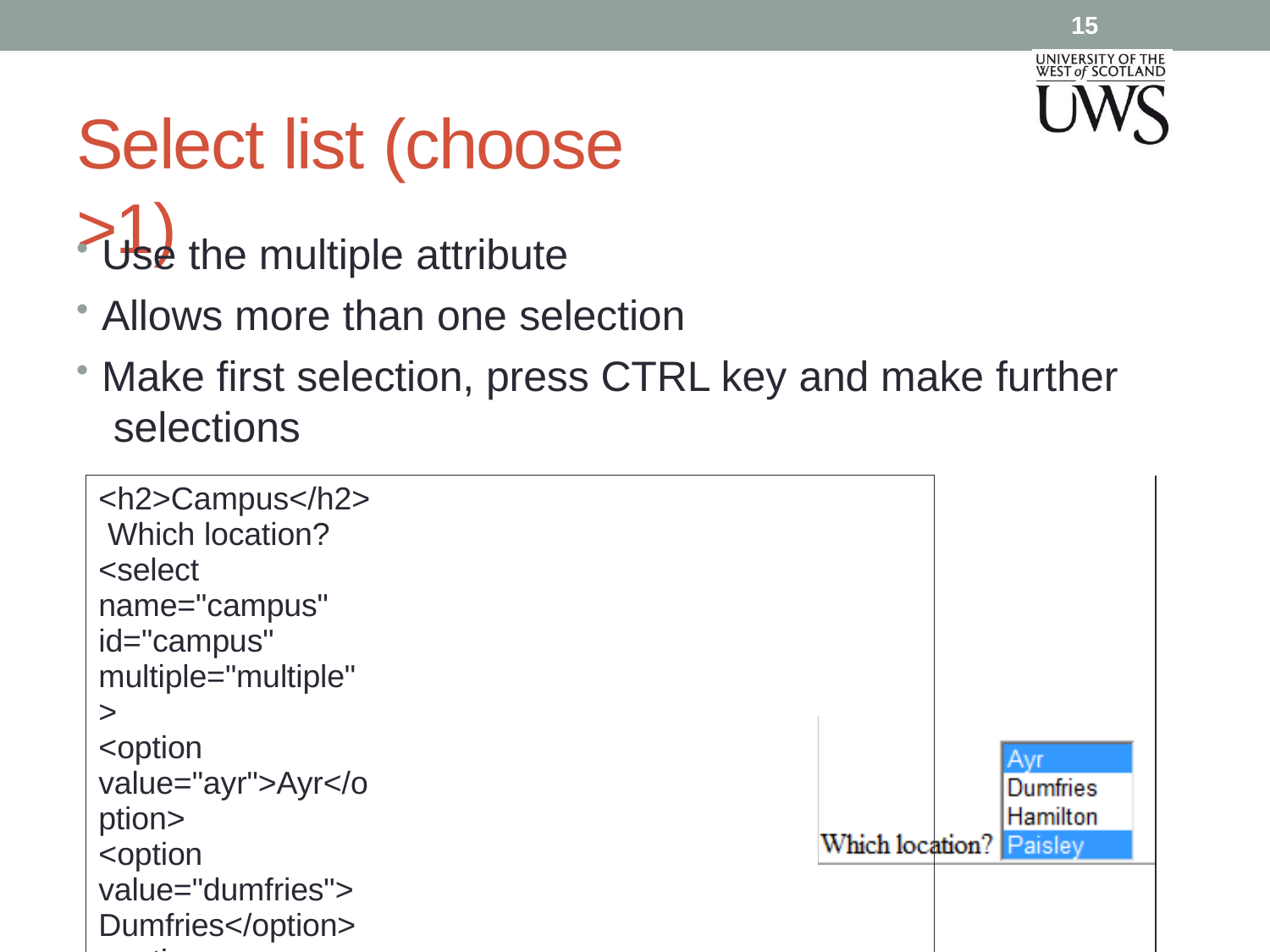

15
# Select list (choose >1)
Use the multiple attribute
Allows more than one selection
Make first selection, press CTRL key and make further  selections
| <h2>Campus</h2> Which location? <select name="campus" id="campus" multiple="multiple"> <option value="ayr">Ayr</option> <option value="dumfries">Dumfries</option> <option value="hamiton">Hamilton</option> |  |  |
| --- | --- | --- |
| <option value="paisley">Paisley</option> </select> |  |  |
|  |  |  |